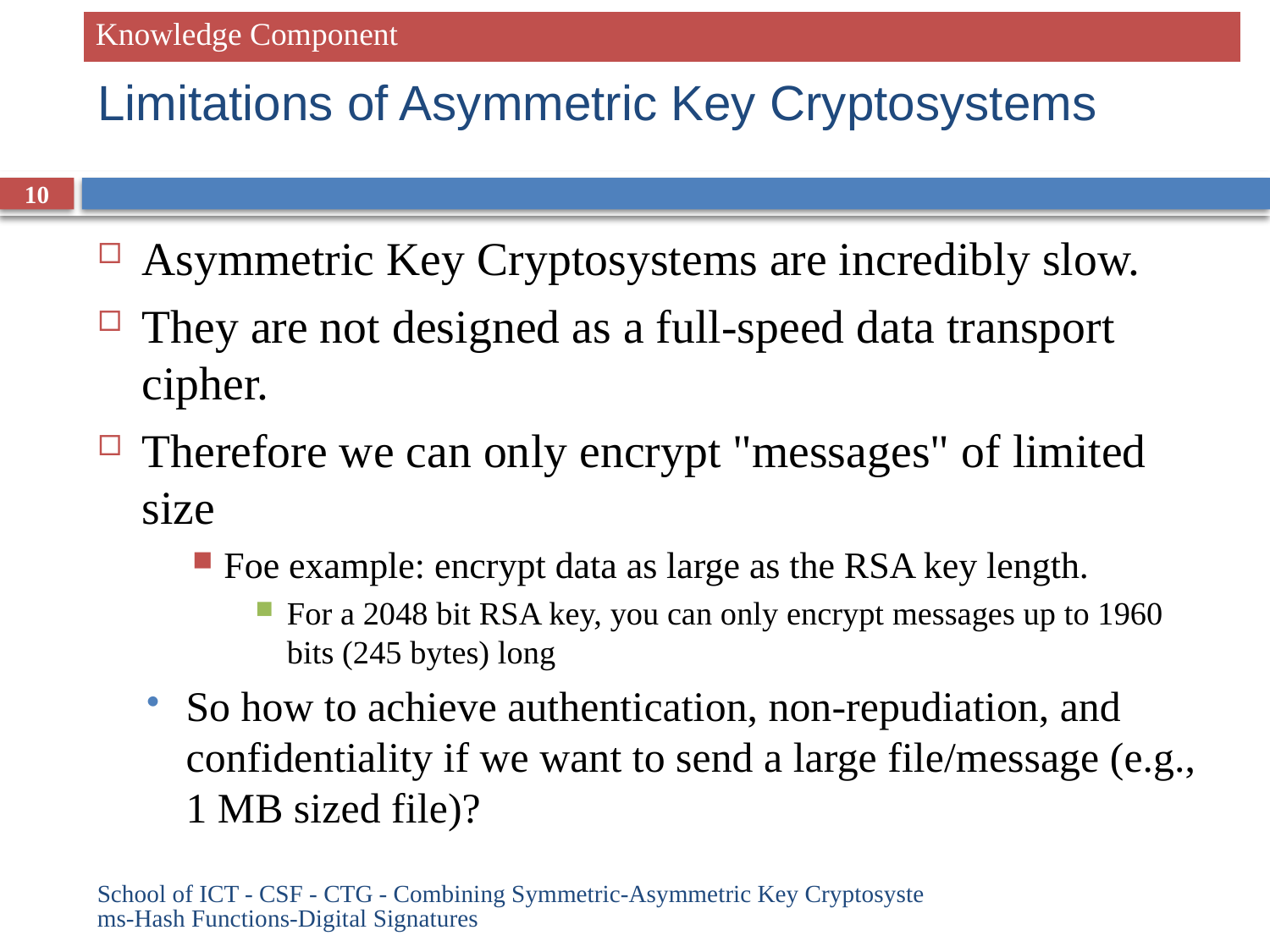

| Knowledge Component |
| --- |
# Limitations of Asymmetric Key Cryptosystems
10
Asymmetric Key Cryptosystems are incredibly slow.
They are not designed as a full-speed data transport cipher.
Therefore we can only encrypt "messages" of limited size
Foe example: encrypt data as large as the RSA key length.
For a 2048 bit RSA key, you can only encrypt messages up to 1960 bits (245 bytes) long
So how to achieve authentication, non-repudiation, and confidentiality if we want to send a large file/message (e.g., 1 MB sized file)?
School of ICT - CSF - CTG - Combining Symmetric-Asymmetric Key Cryptosystems-Hash Functions-Digital Signatures